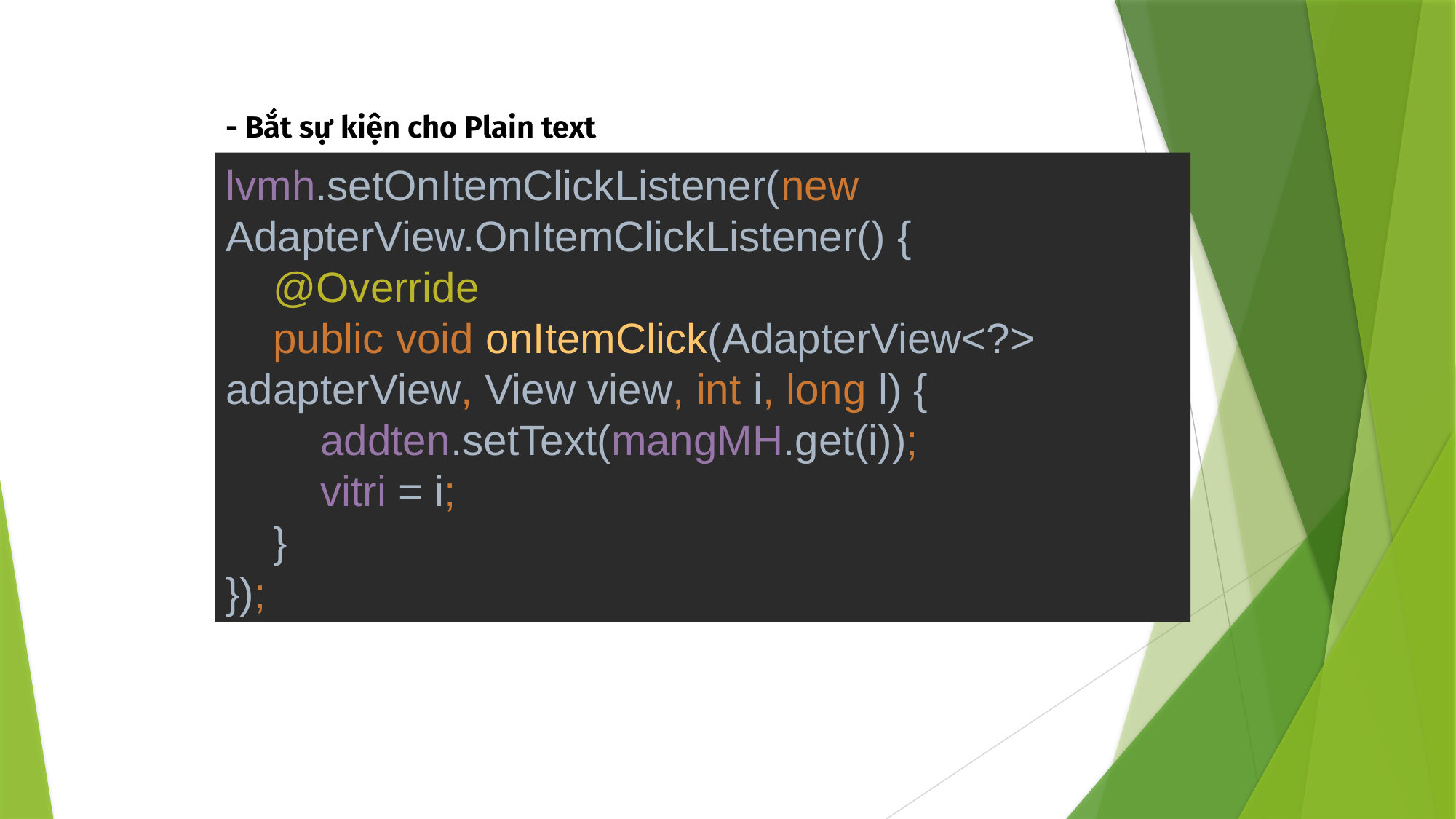

- Bắt sự kiện cho Plain text
lvmh.setOnItemClickListener(new AdapterView.OnItemClickListener() {
    @Override
    public void onItemClick(AdapterView<?> adapterView, View view, int i, long l) {
        addten.setText(mangMH.get(i));
        vitri = i;
    }
});